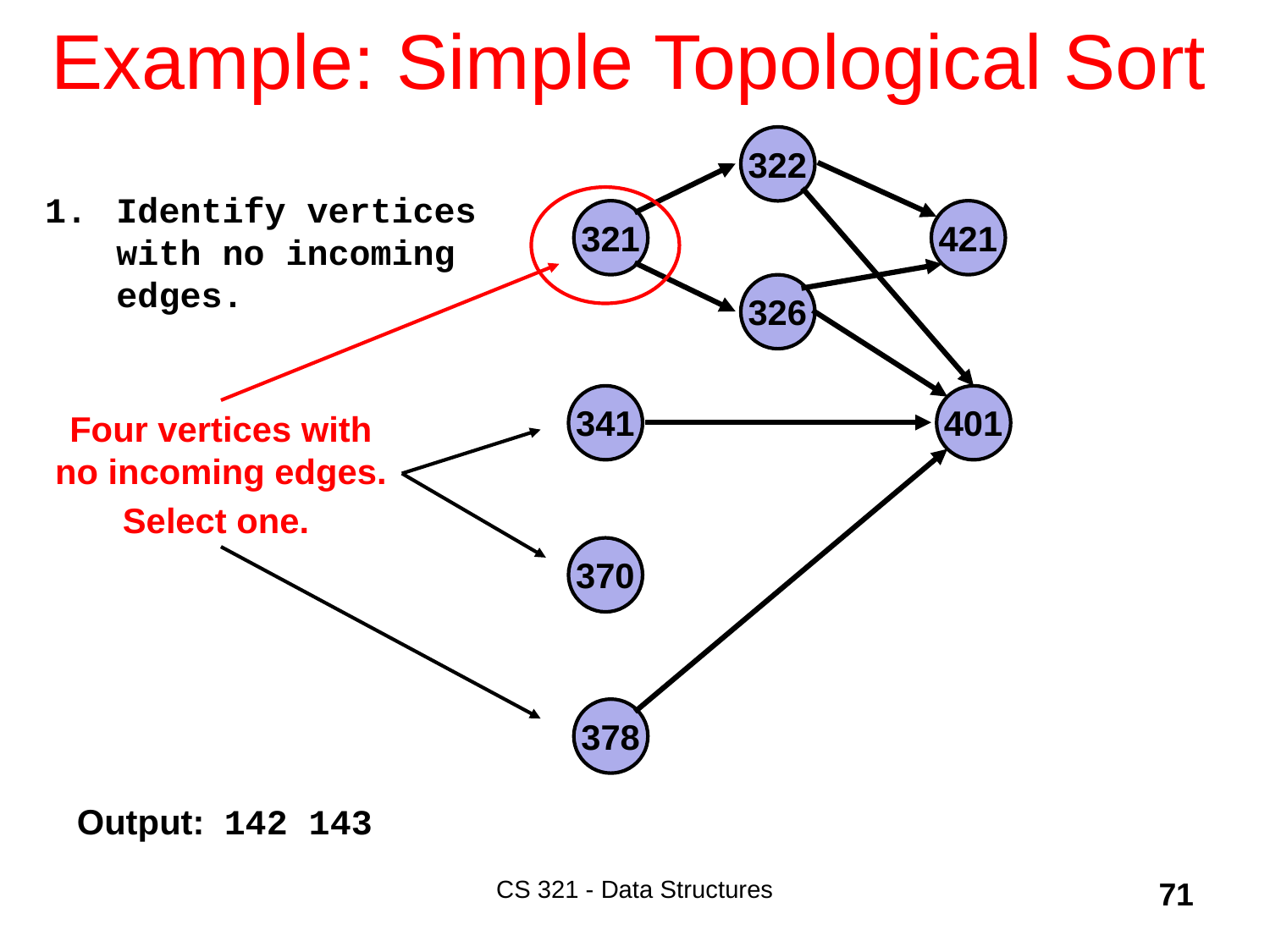

# Example: Simple Topological Sort

322

321

421

326

341

401

370

378
Identify vertices with no incoming edges.

Four vertices with no incoming edges.
Select one.
Output:
142 143
CS 321 - Data Structures
71